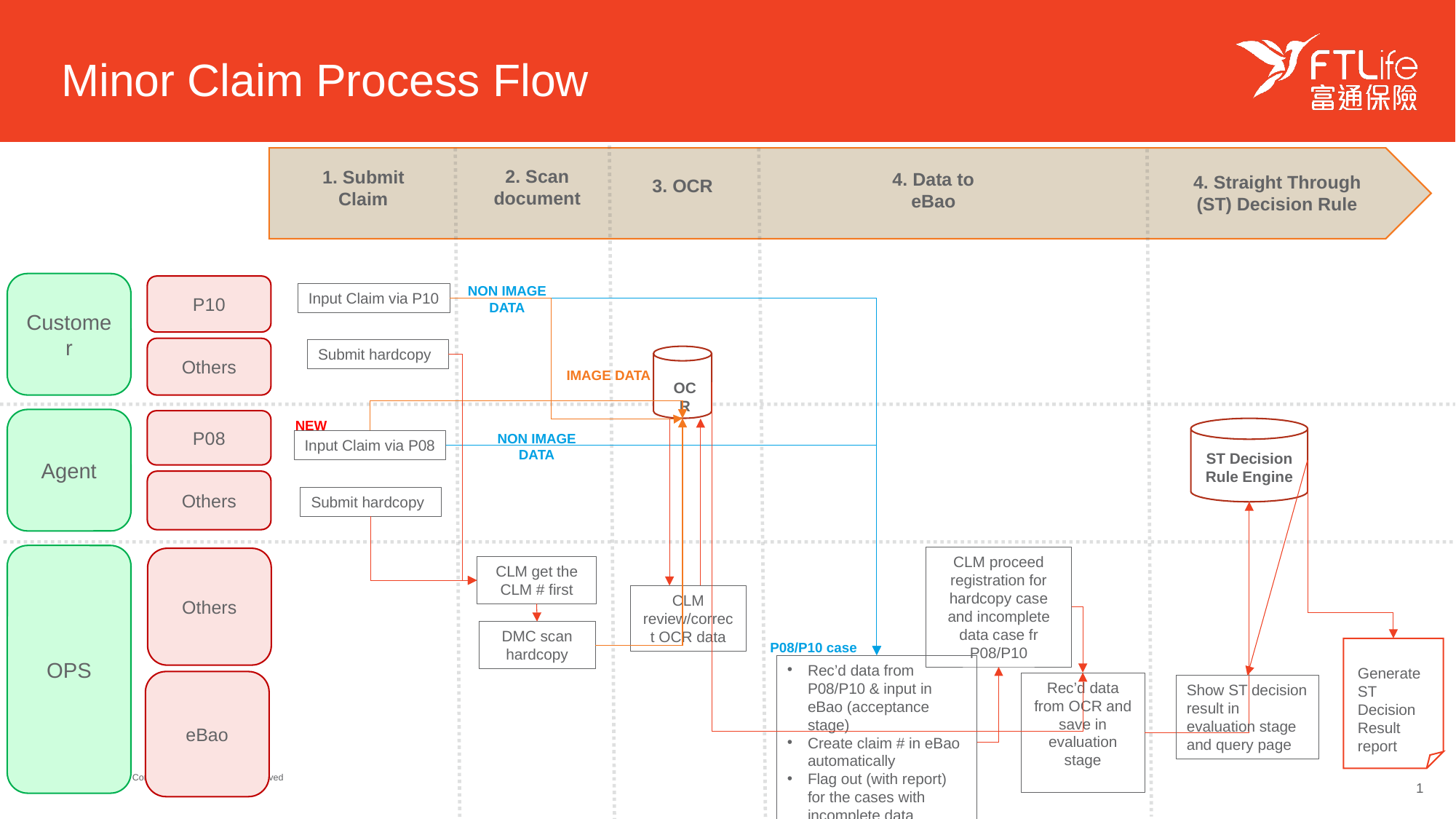

# Minor Claim Process Flow

2. Scan document
1. Submit Claim
4. Data to eBao
4. Straight Through (ST) Decision Rule
3. OCR

Customer
P10
NON IMAGE DATA
Input Claim via P10
Others
Submit hardcopy

OCR
IMAGE DATA
Agent
P08
NEW
Input Claim via P08

ST Decision Rule Engine
NON IMAGE DATA
Others
Submit hardcopy
OPS
CLM proceed registration for hardcopy case and incomplete data case fr P08/P10
Others
CLM get the CLM # first
CLM review/correct OCR data
DMC scan hardcopy
P08/P10 case

Generate ST Decision Result report
Rec’d data from P08/P10 & input in eBao (acceptance stage)
Create claim # in eBao automatically
Flag out (with report) for the cases with incomplete data
eBao
Rec’d data from OCR and save in evaluation stage

Show ST decision result in evaluation stage and query page
1